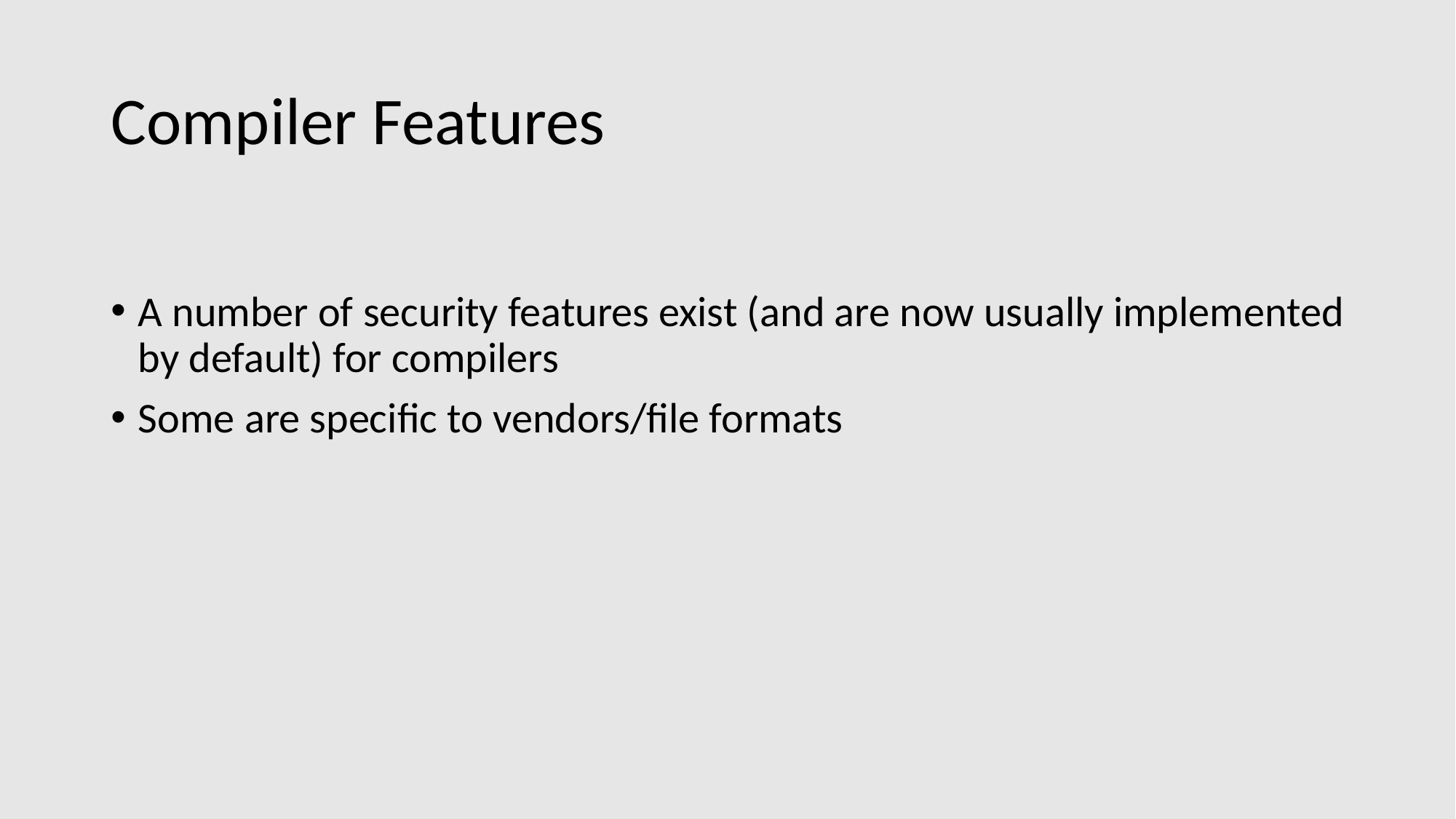

# Compiler Features

A number of security features exist (and are now usually implemented by default) for compilers
Some are specific to vendors/file formats